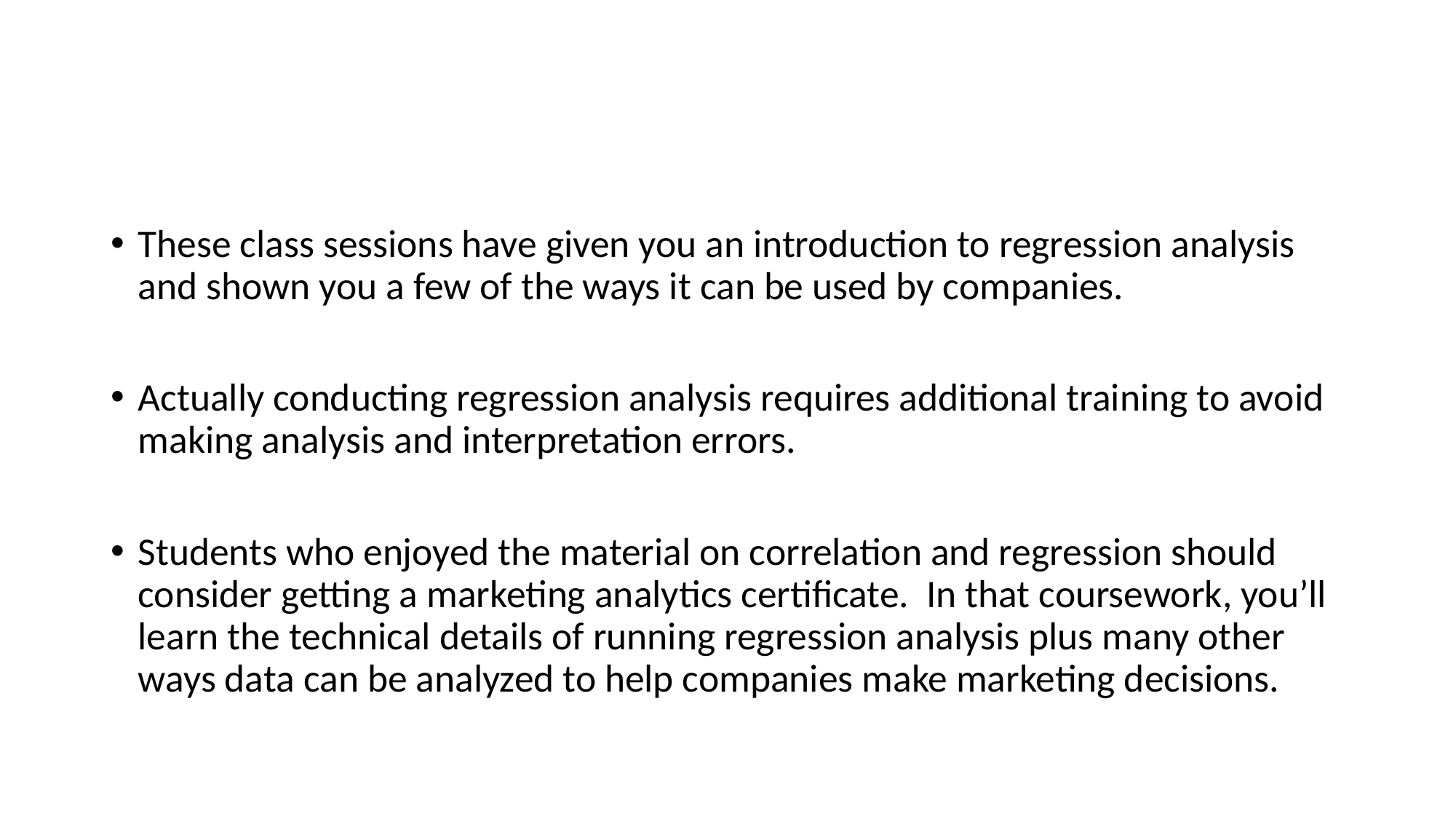

#
These class sessions have given you an introduction to regression analysis and shown you a few of the ways it can be used by companies.

Actually conducting regression analysis requires additional training to avoid making analysis and interpretation errors.

Students who enjoyed the material on correlation and regression should consider getting a marketing analytics certificate.  In that coursework, you’ll learn the technical details of running regression analysis plus many other ways data can be analyzed to help companies make marketing decisions.